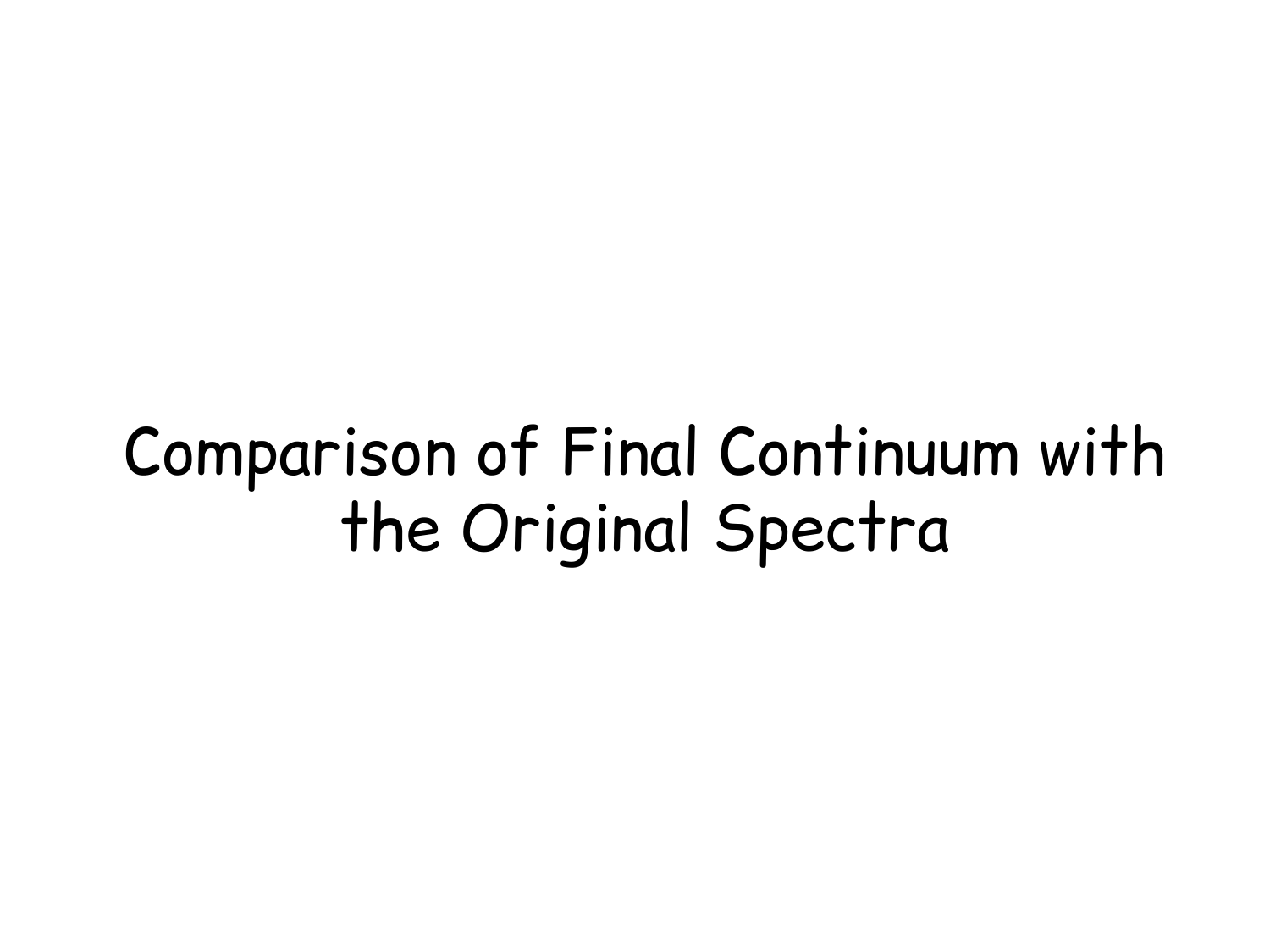

# Comparison of Final Continuum with the Original Spectra